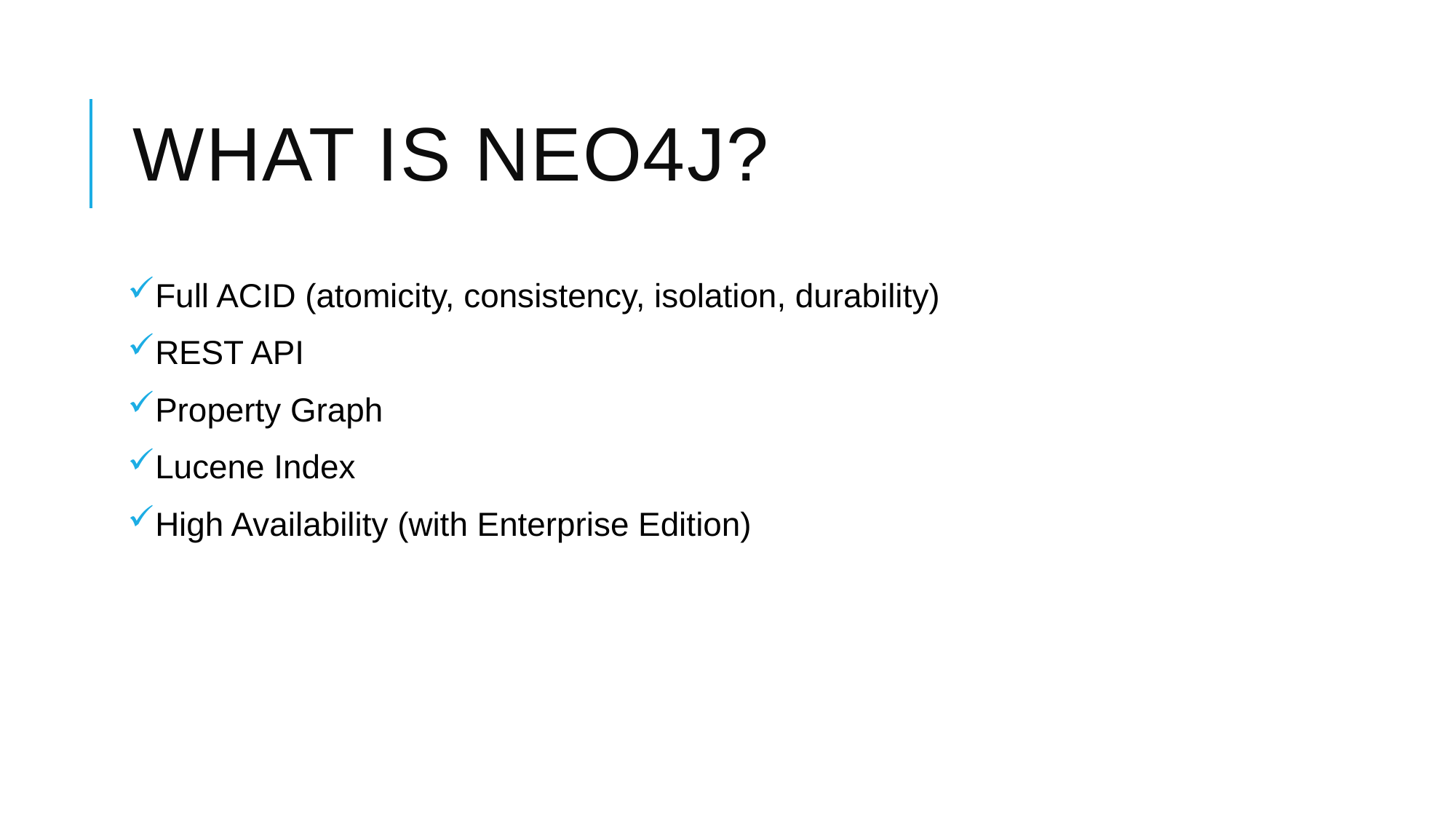

# What is Neo4j?
Full ACID (atomicity, consistency, isolation, durability)
REST API
Property Graph
Lucene Index
High Availability (with Enterprise Edition)